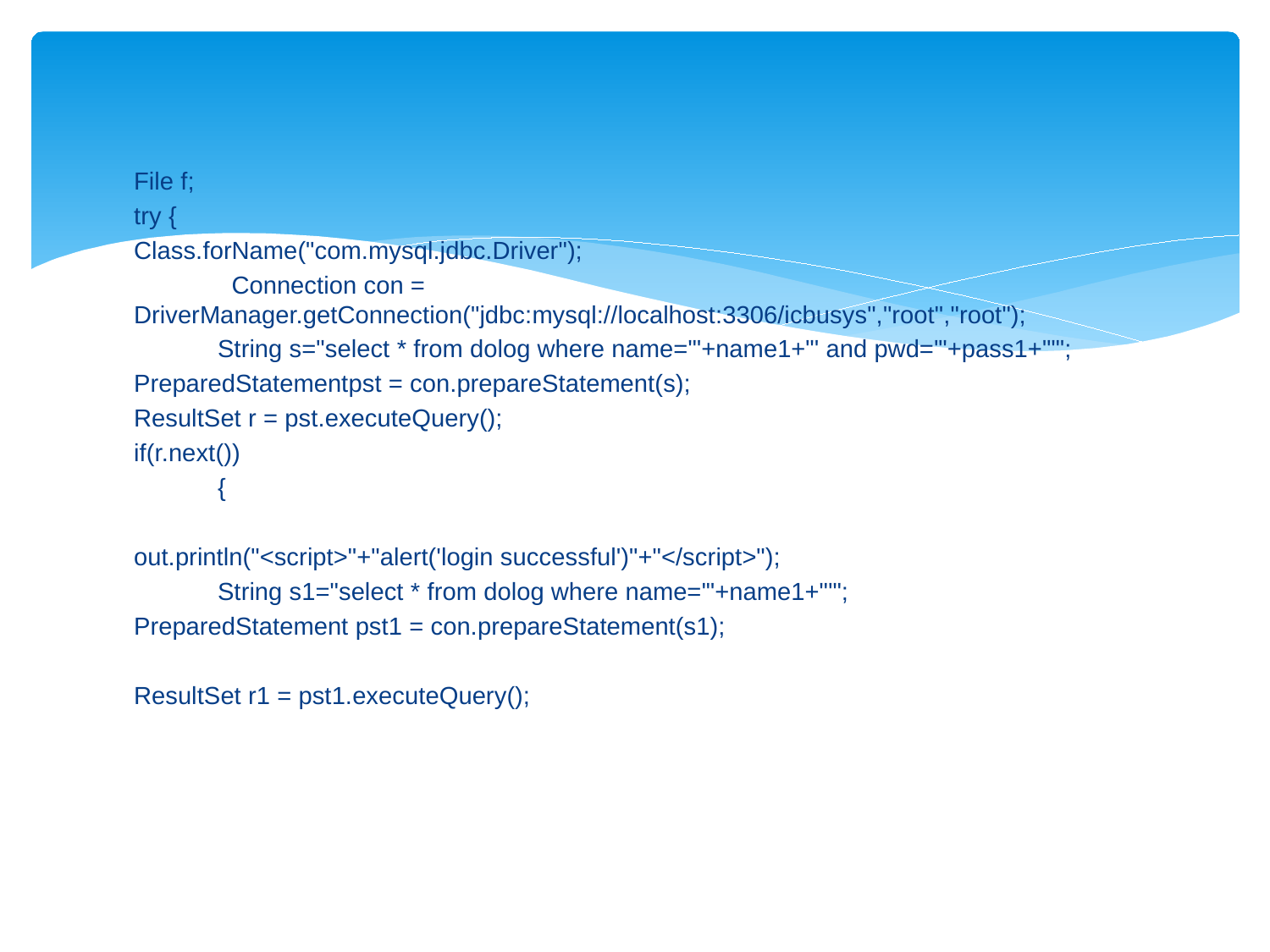

#
File f;
try {
Class.forName("com.mysql.jdbc.Driver");
              Connection con = DriverManager.getConnection("jdbc:mysql://localhost:3306/icbusys","root","root");
            String s="select * from dolog where name='"+name1+"' and pwd='"+pass1+"'";
PreparedStatementpst = con.prepareStatement(s);
ResultSet r = pst.executeQuery();
if(r.next())
            {

out.println("<script>"+"alert('login successful')"+"</script>");
            String s1="select * from dolog where name='"+name1+"'";
PreparedStatement pst1 = con.prepareStatement(s1);

ResultSet r1 = pst1.executeQuery();